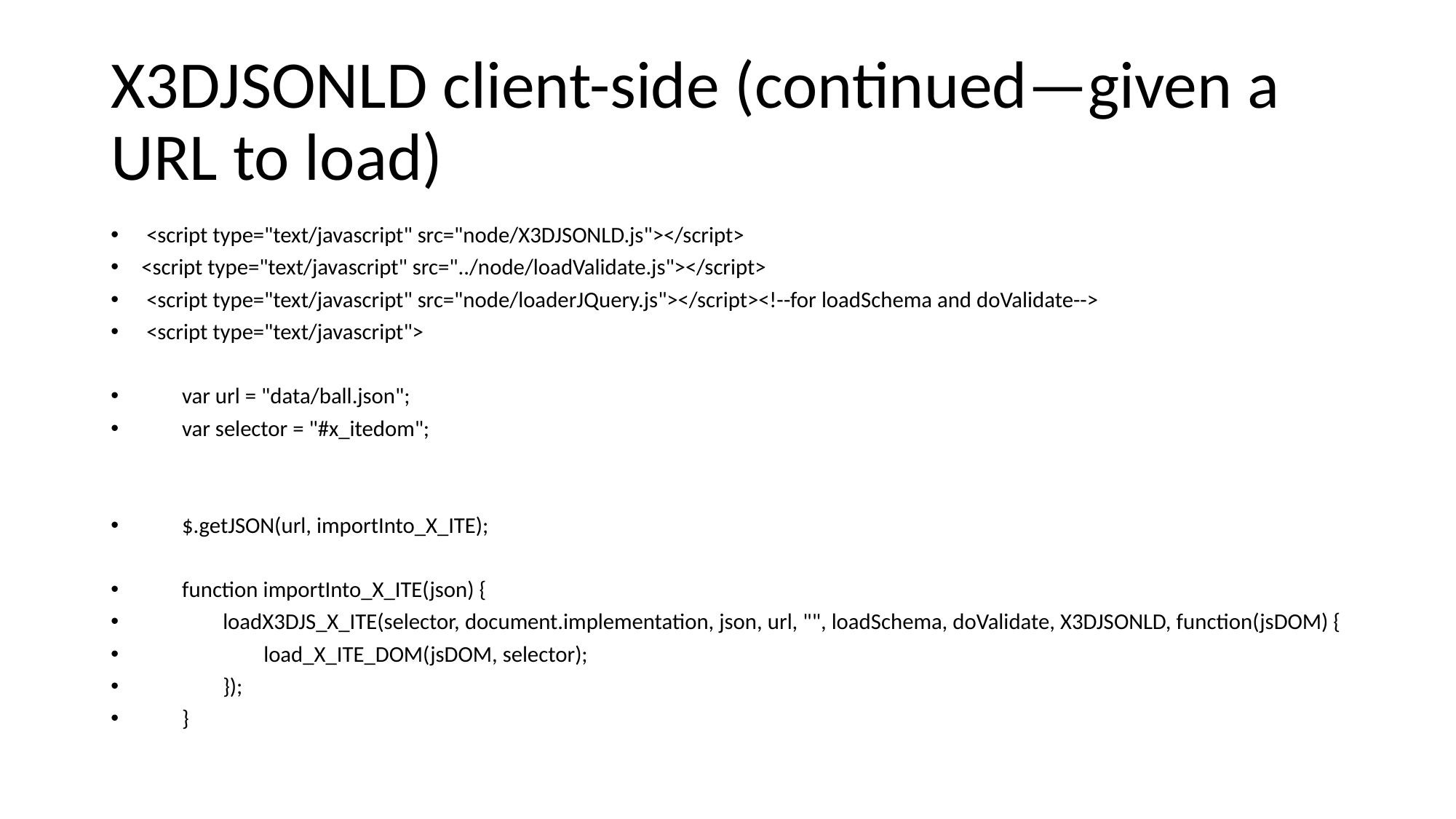

# X3DJSONLD client-side (continued—given a URL to load)
 <script type="text/javascript" src="node/X3DJSONLD.js"></script>
<script type="text/javascript" src="../node/loadValidate.js"></script>
 <script type="text/javascript" src="node/loaderJQuery.js"></script><!--for loadSchema and doValidate-->
 <script type="text/javascript">

        var url = "data/ball.json";
        var selector = "#x_itedom";

        $.getJSON(url, importInto_X_ITE);

        function importInto_X_ITE(json) {
                loadX3DJS_X_ITE(selector, document.implementation, json, url, "", loadSchema, doValidate, X3DJSONLD, function(jsDOM) {
                        load_X_ITE_DOM(jsDOM, selector);
                });
        }